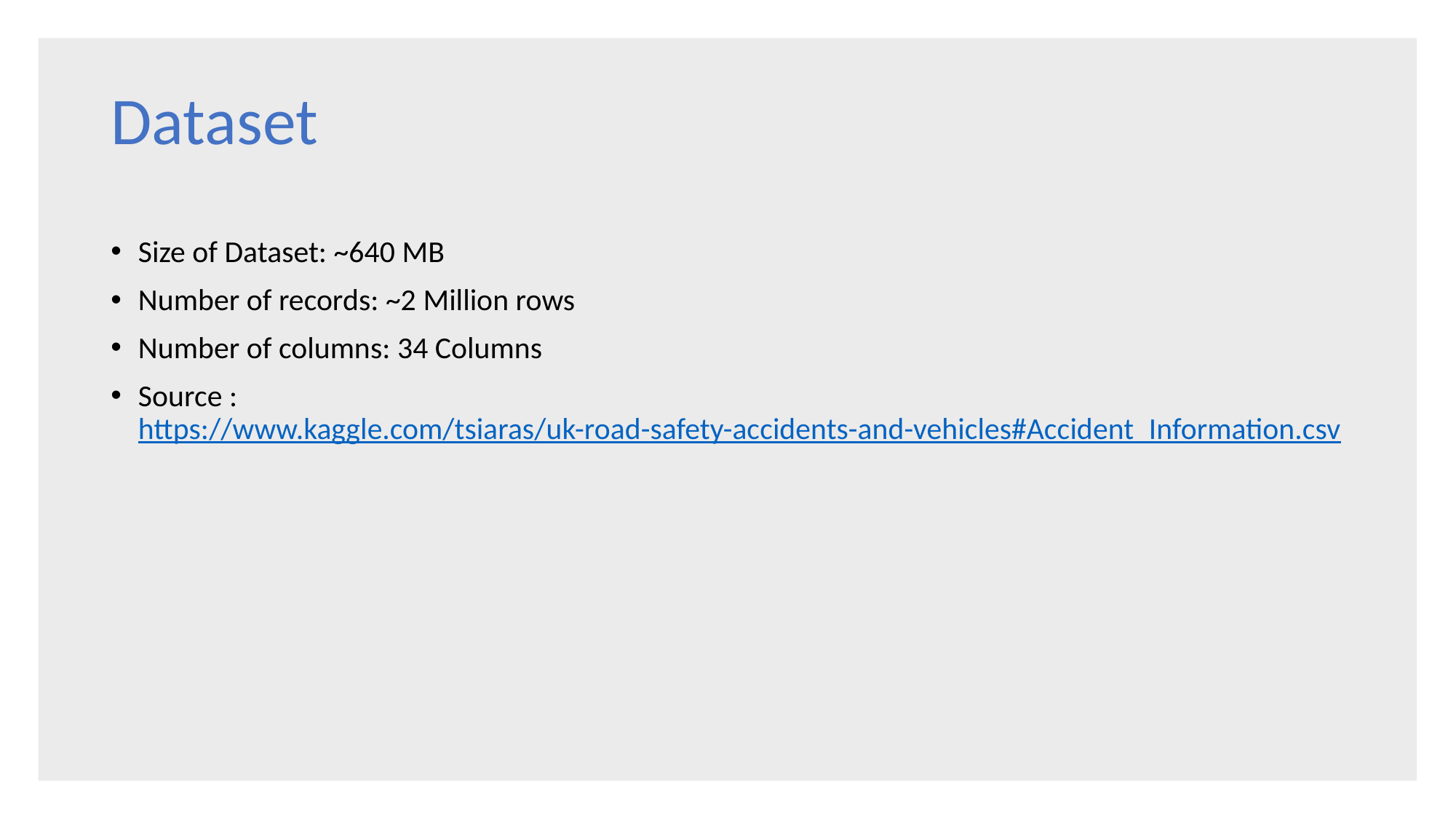

# Dataset
Size of Dataset: ~640 MB
Number of records: ~2 Million rows
Number of columns: 34 Columns
Source : https://www.kaggle.com/tsiaras/uk-road-safety-accidents-and-vehicles#Accident_Information.csv